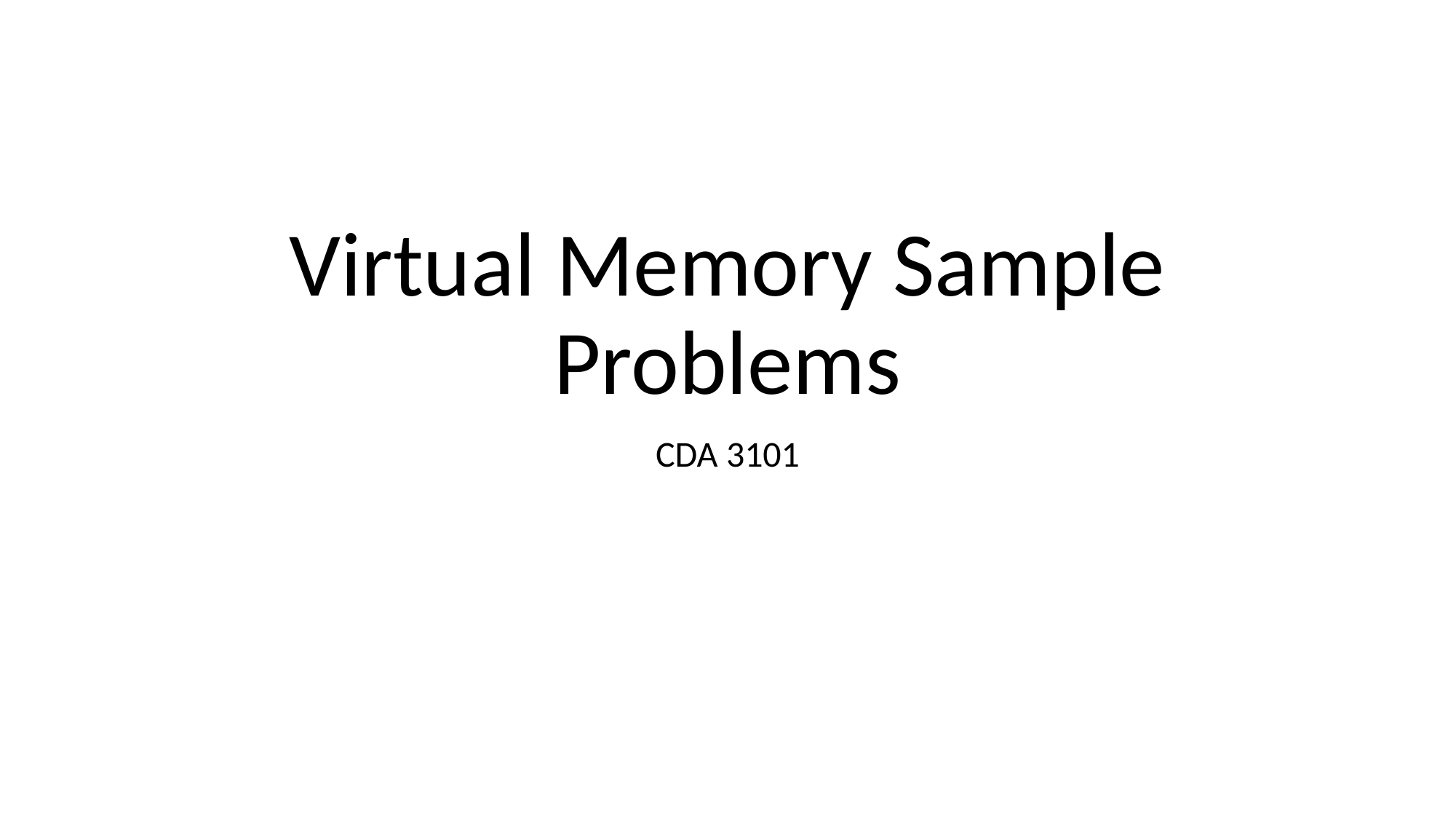

# Virtual Memory Sample Problems
CDA 3101